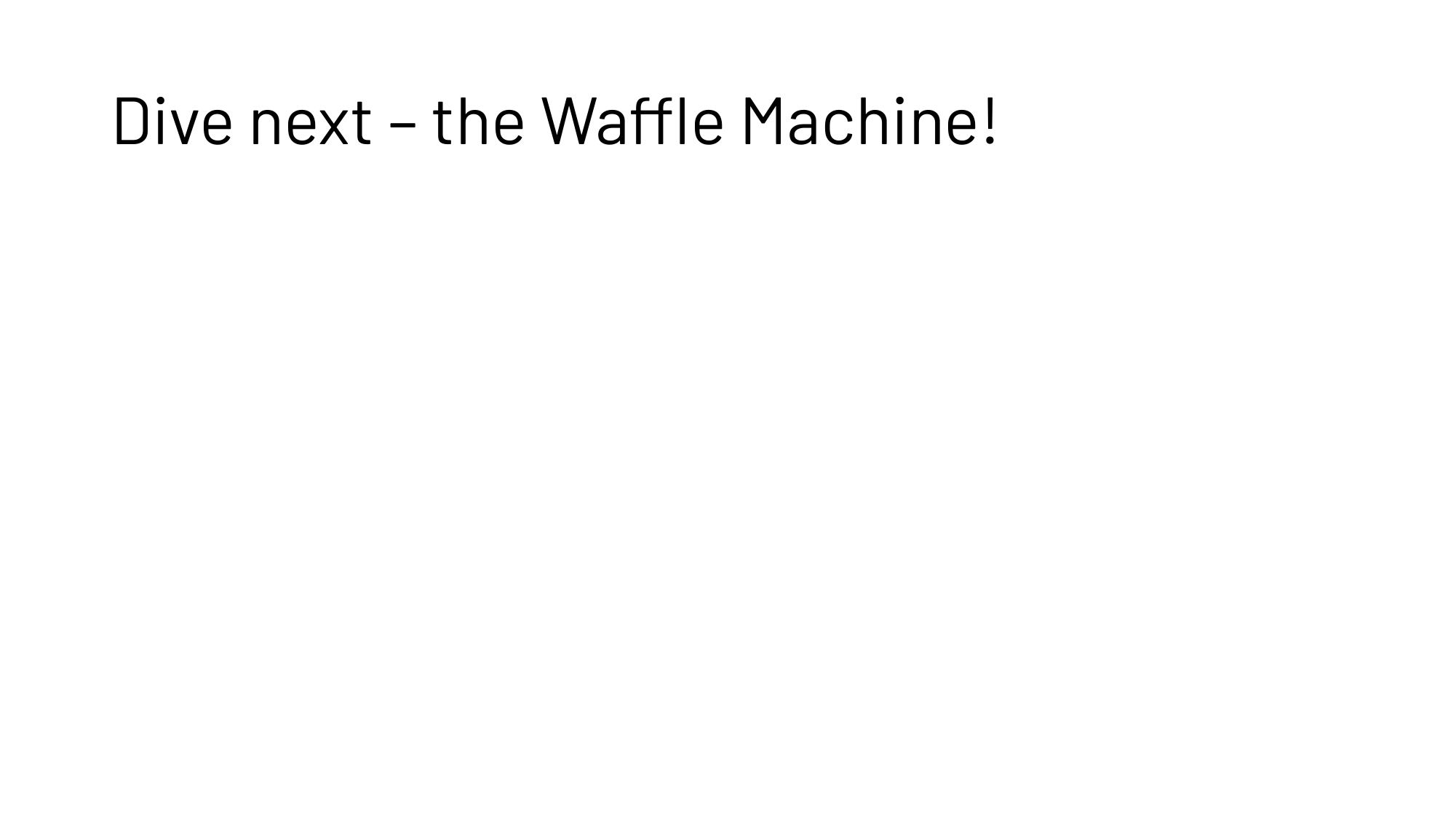

# Dive next – the Waffle Machine!